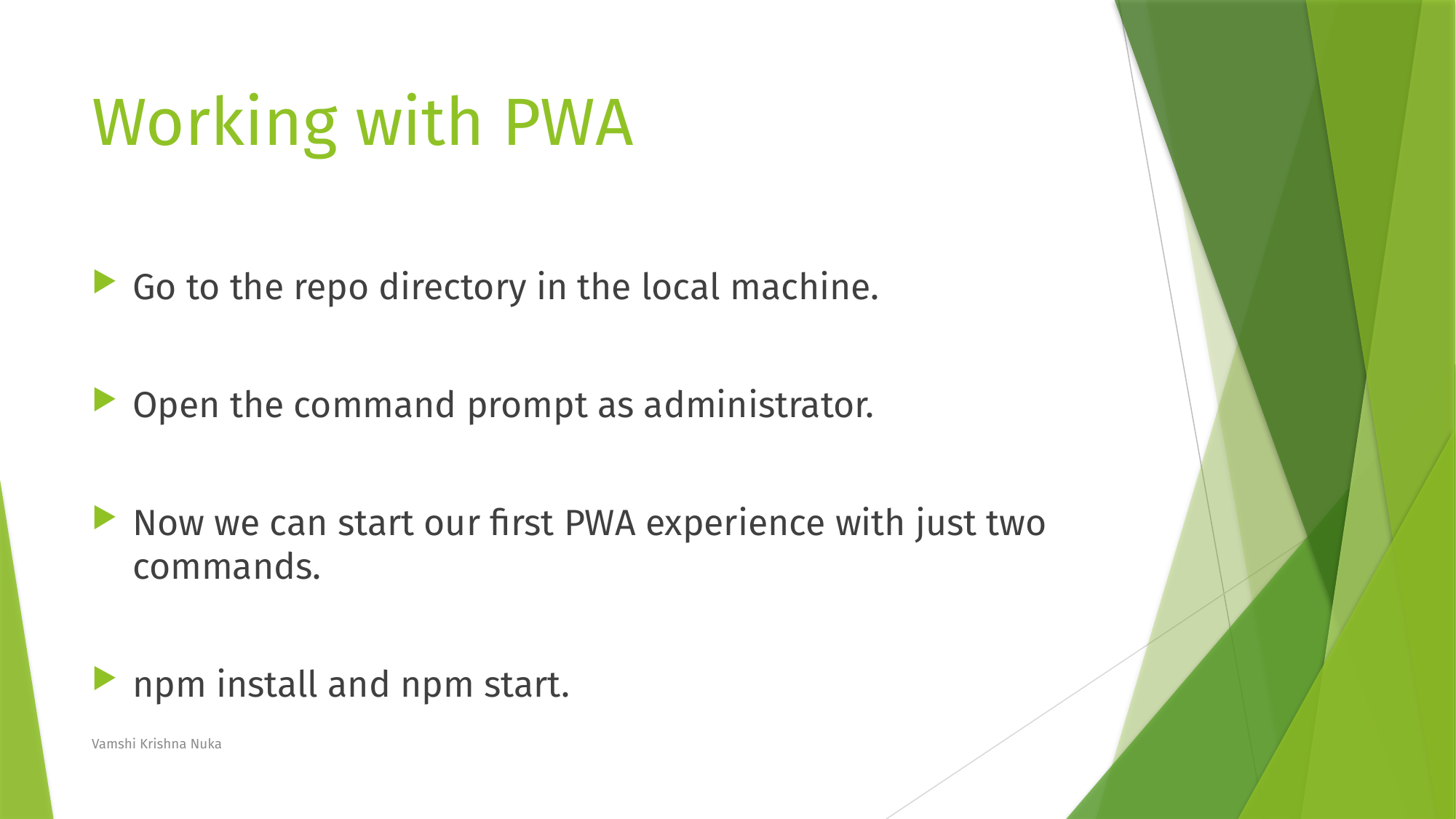

# Working with PWA
Go to the repo directory in the local machine.

Open the command prompt as administrator.

Now we can start our first PWA experience with just two commands.

npm install and npm start.
Vamshi Krishna Nuka